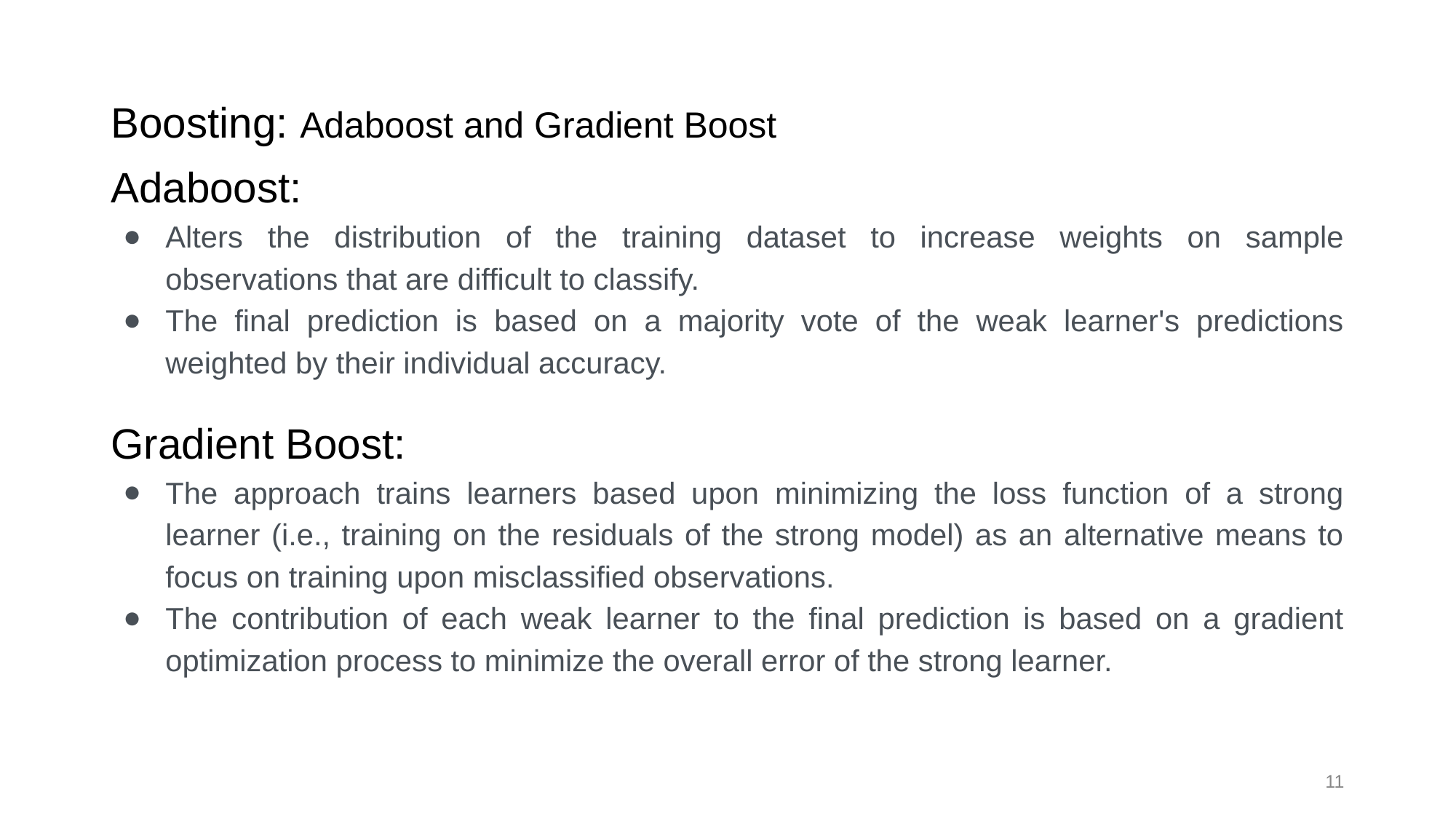

# Boosting: Adaboost and Gradient Boost
Adaboost:
Alters the distribution of the training dataset to increase weights on sample observations that are difficult to classify.
The final prediction is based on a majority vote of the weak learner's predictions weighted by their individual accuracy.
Gradient Boost:
The approach trains learners based upon minimizing the loss function of a strong learner (i.e., training on the residuals of the strong model) as an alternative means to focus on training upon misclassified observations.
The contribution of each weak learner to the final prediction is based on a gradient optimization process to minimize the overall error of the strong learner.

11